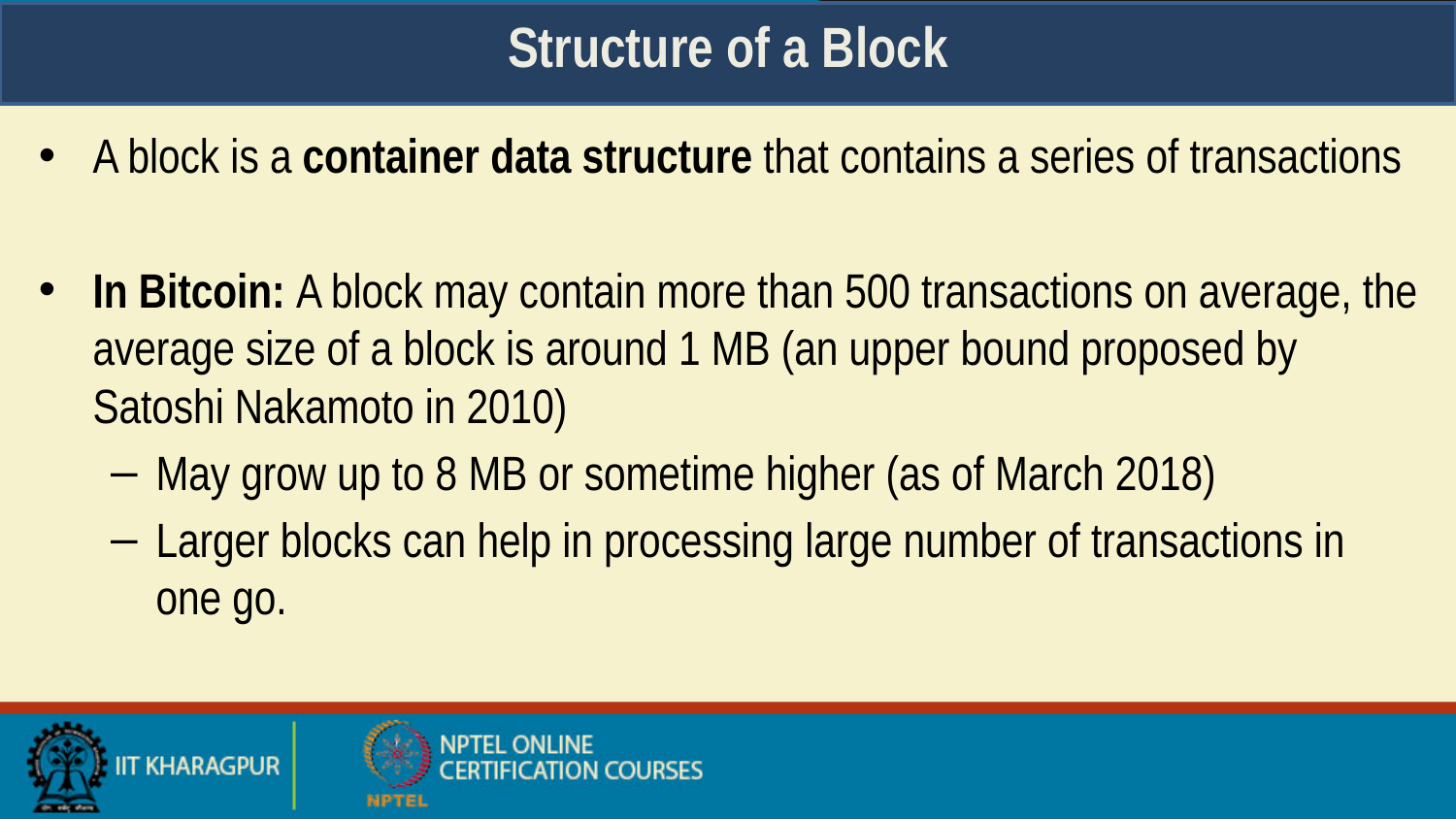

# Structure of a Block
A block is a container data structure that contains a series of transactions

In Bitcoin: A block may contain more than 500 transactions on average, the average size of a block is around 1 MB (an upper bound proposed by Satoshi Nakamoto in 2010)
May grow up to 8 MB or sometime higher (as of March 2018)
Larger blocks can help in processing large number of transactions in one go.